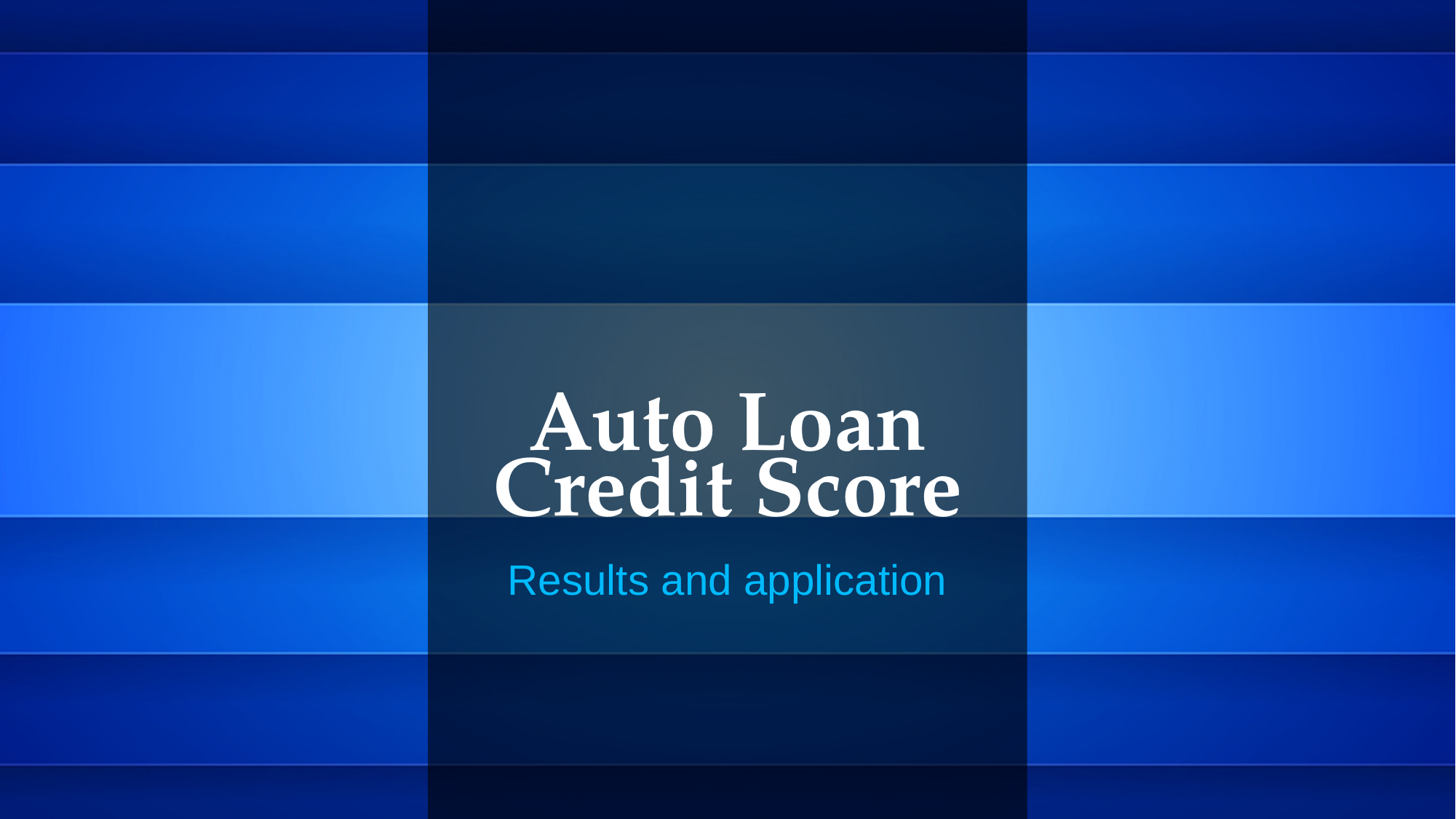

# Auto Loan Credit Score
Results and application